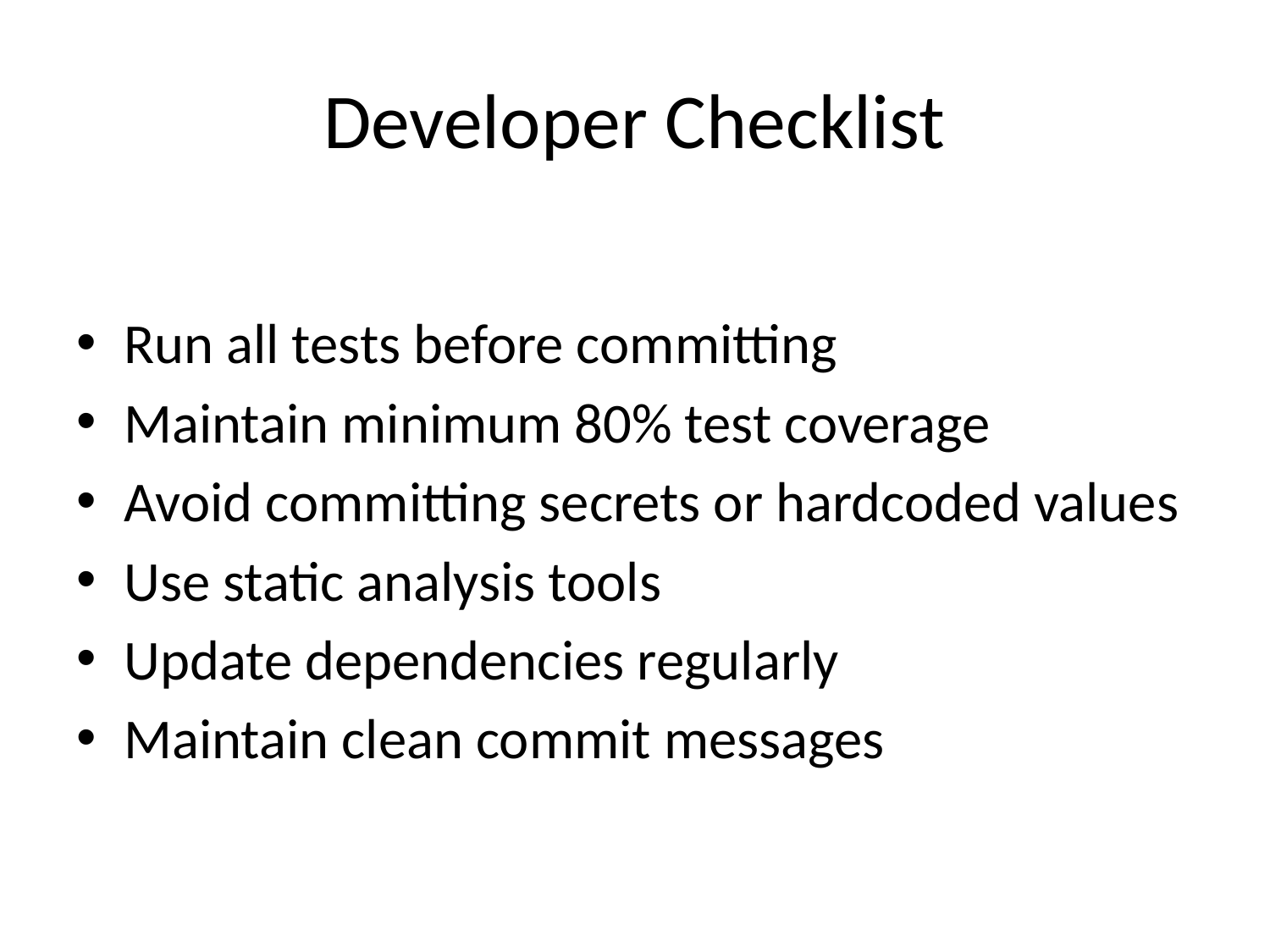

# Developer Checklist

Run all tests before committing
Maintain minimum 80% test coverage
Avoid committing secrets or hardcoded values
Use static analysis tools
Update dependencies regularly
Maintain clean commit messages